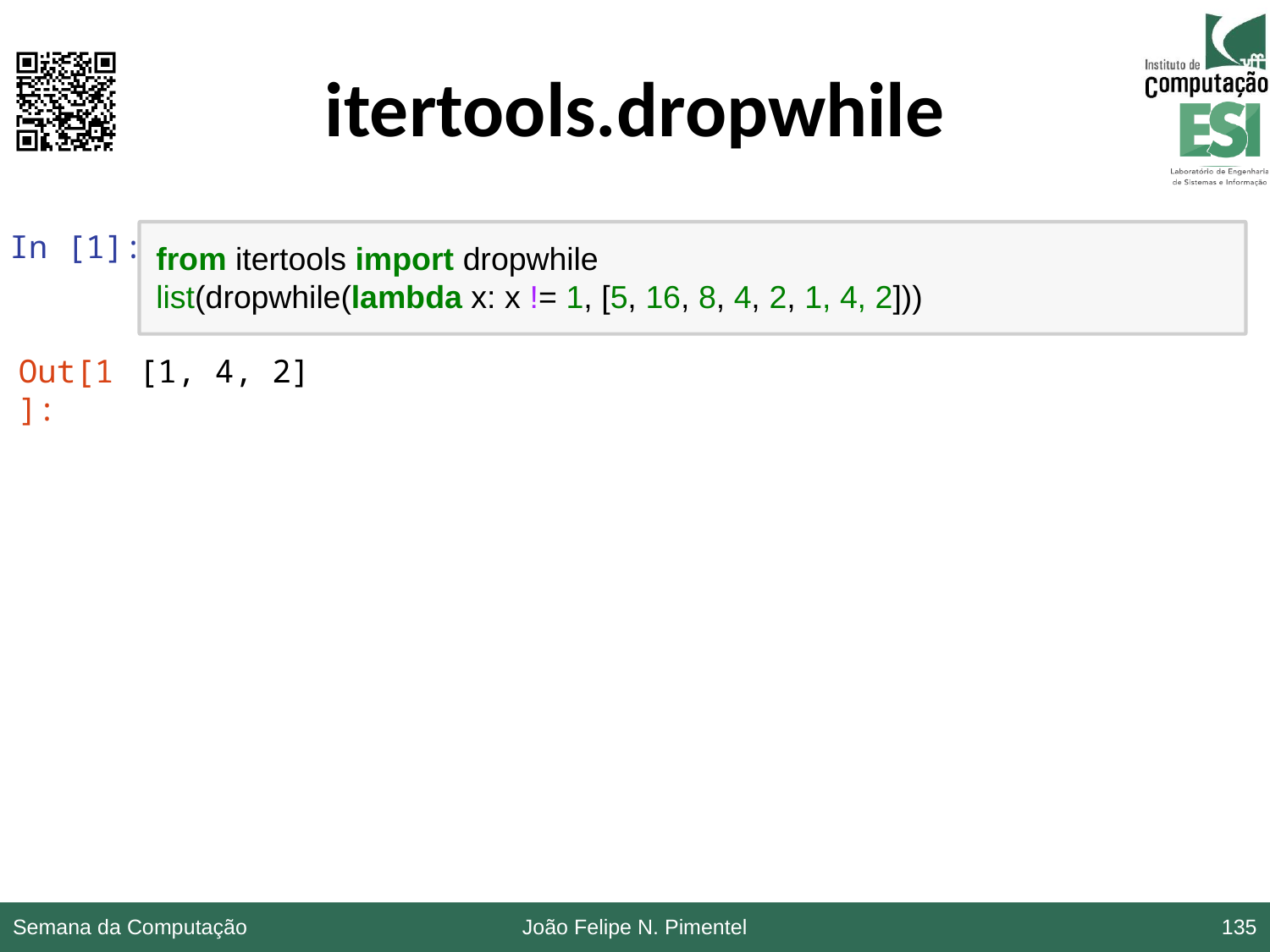

# itertools.dropwhile
In [1]:
from itertools import dropwhile
list(dropwhile(lambda x: x != 1, [5, 16, 8, 4, 2, 1, 4, 2]))

Out[1]:
[1, 4, 2]
Semana da Computação
João Felipe N. Pimentel
135